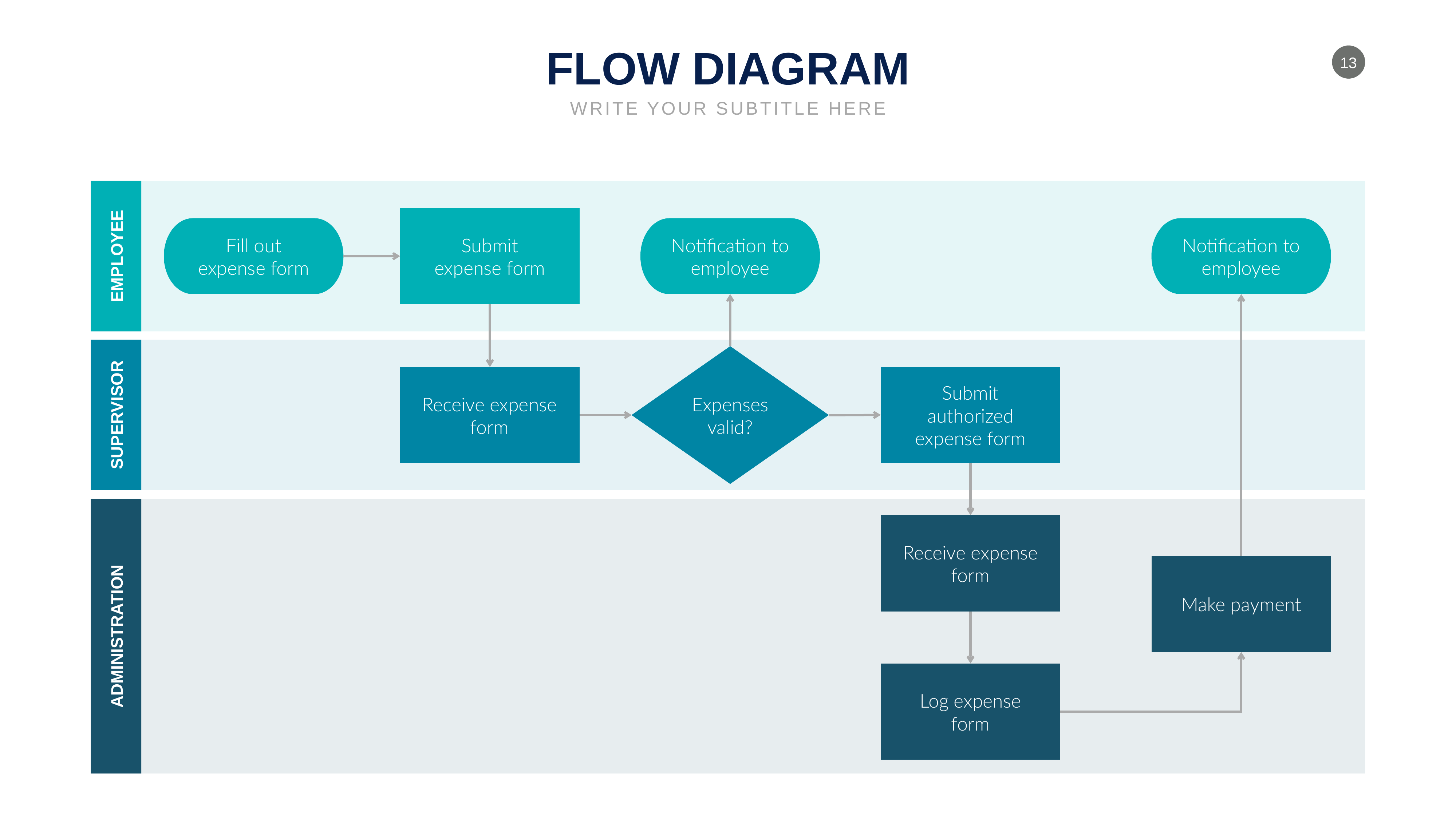

FLOW DIAGRAM
WRITE YOUR SUBTITLE HERE

Fill out expense form
Submit expense form
Notification to employee
Notification to employee
EMPLOYEE

Submit authorized expense form
Receive expense form
Expenses valid?
SUPERVISOR

Receive expense form

Make payment
ADMINISTRATION

Log expense form